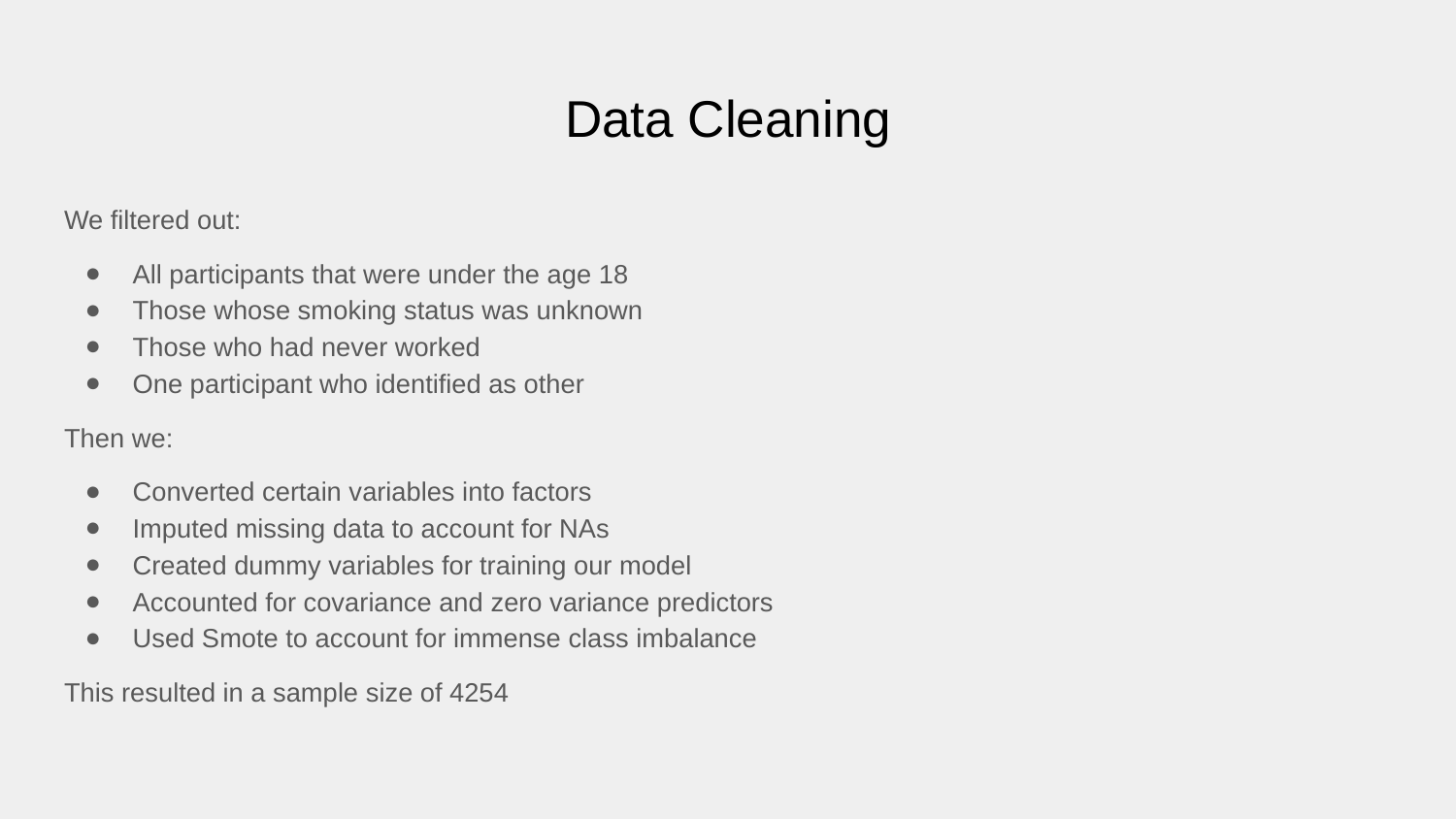

# Data Cleaning
We filtered out:
All participants that were under the age 18
Those whose smoking status was unknown
Those who had never worked
One participant who identified as other
Then we:
Converted certain variables into factors
Imputed missing data to account for NAs
Created dummy variables for training our model
Accounted for covariance and zero variance predictors
Used Smote to account for immense class imbalance
This resulted in a sample size of 4254